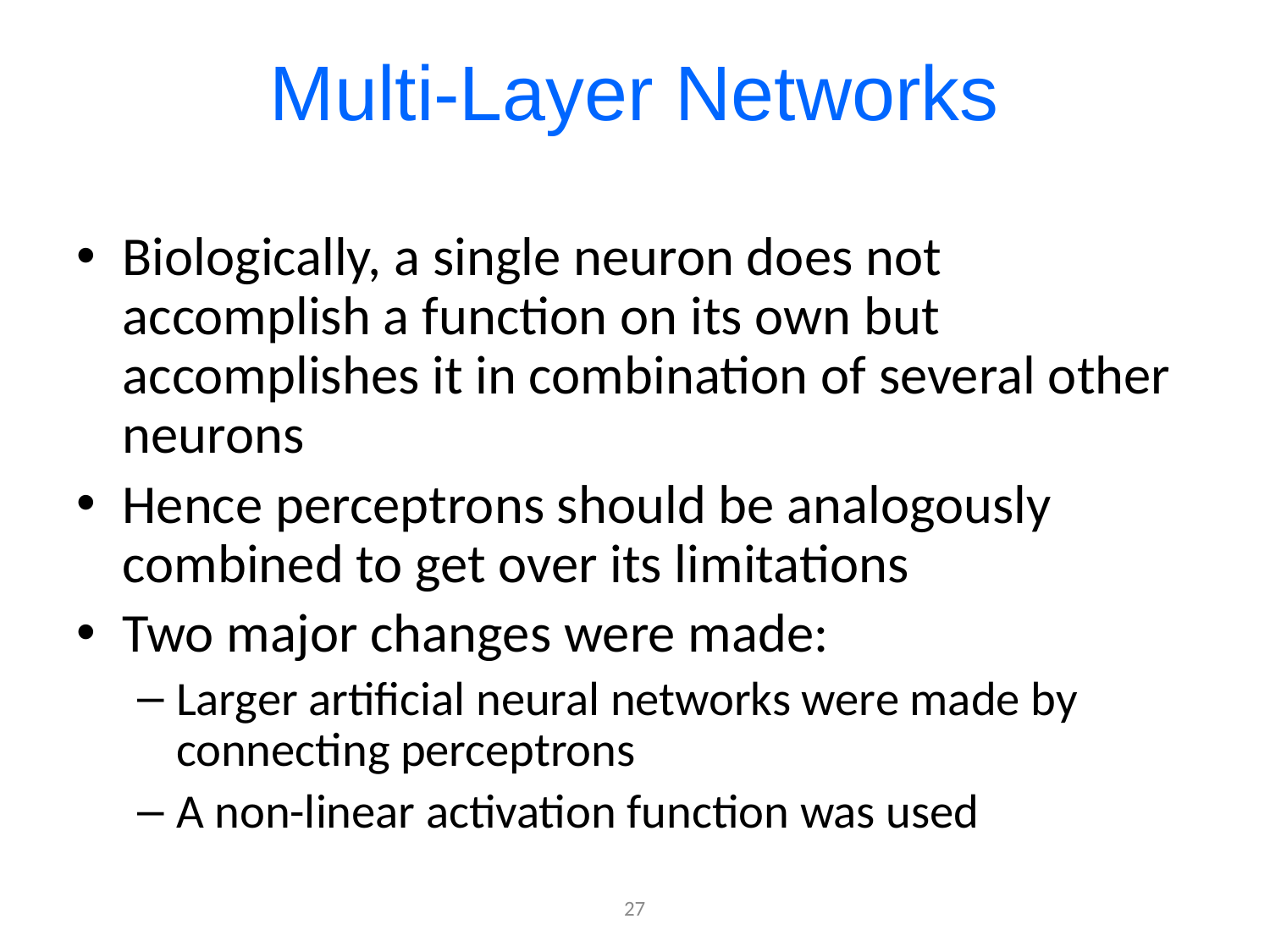

# Multi-Layer Networks
Biologically, a single neuron does not accomplish a function on its own but accomplishes it in combination of several other neurons
Hence perceptrons should be analogously combined to get over its limitations
Two major changes were made:
Larger artificial neural networks were made by connecting perceptrons
A non-linear activation function was used
27